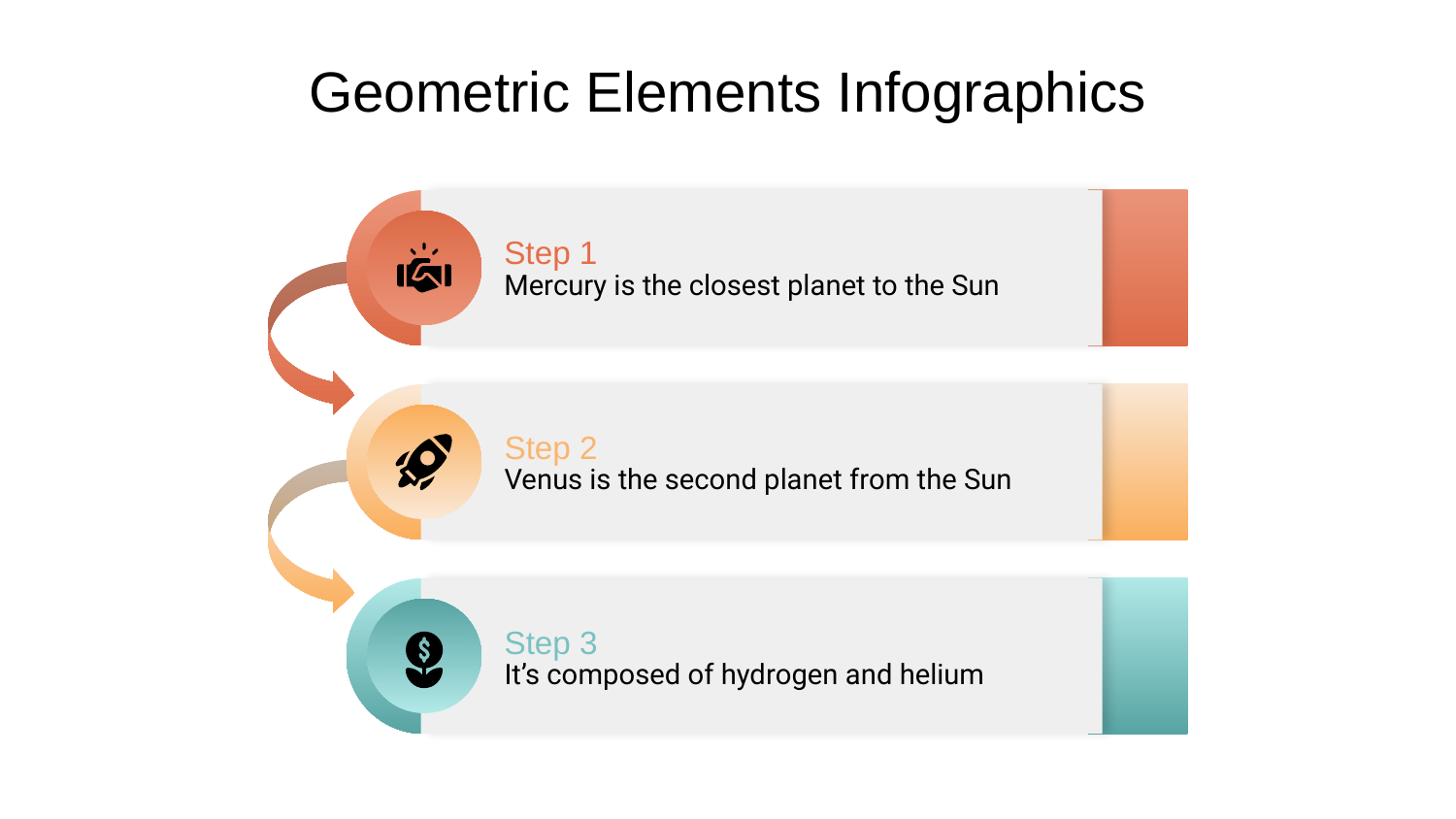

# Geometric Elements Infographics

Step 1
Mercury is the closest planet to the Sun

Step 2
Venus is the second planet from the Sun

Step 3
It’s composed of hydrogen and helium